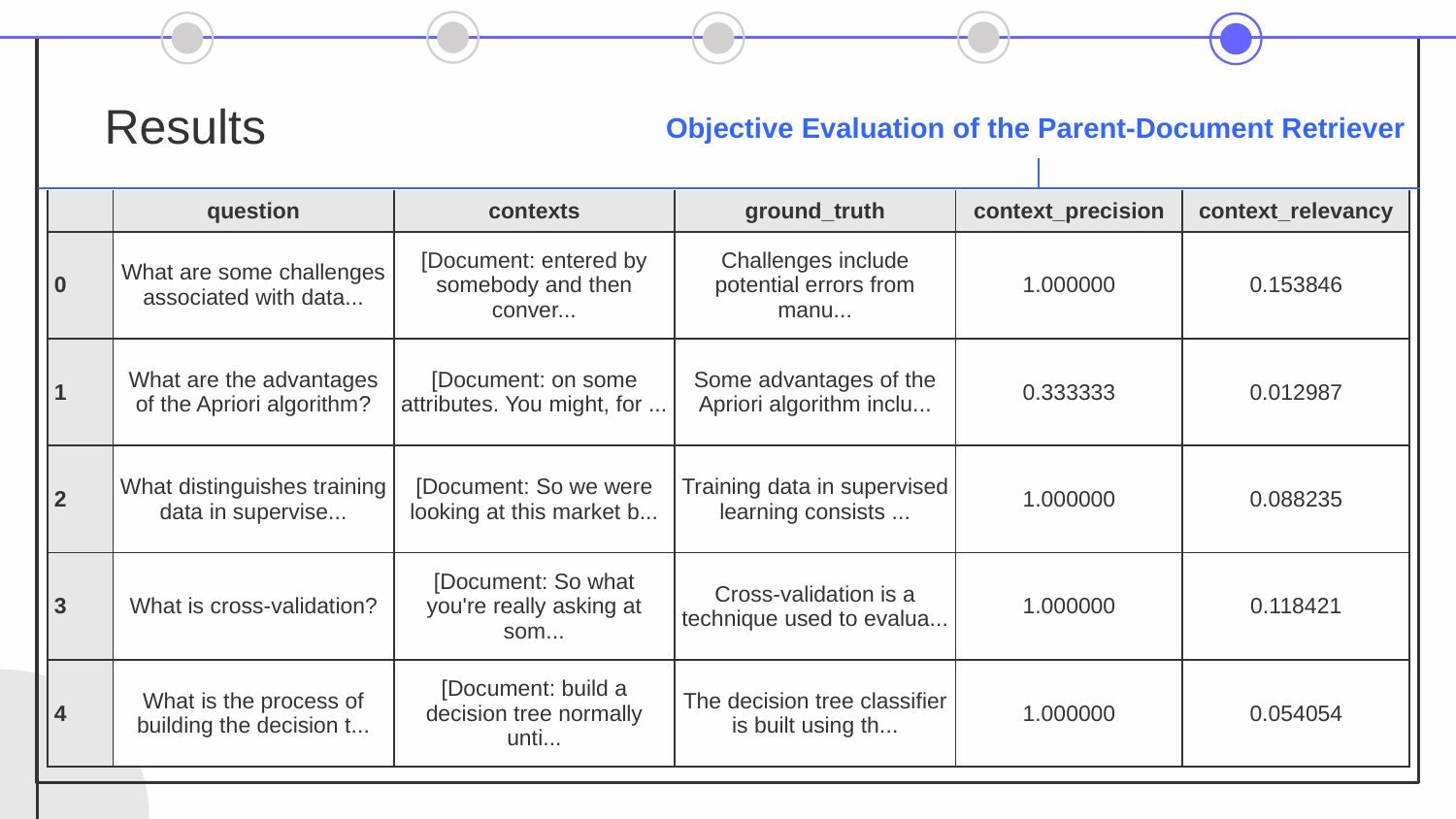

# Results
Objective Evaluation of the Parent-Document Retriever
|  | question | contexts | ground\_truth | context\_precision | context\_relevancy |
| --- | --- | --- | --- | --- | --- |
| 0 | What are some challenges associated with data... | [Document: entered by somebody and then conver... | Challenges include potential errors from manu... | 1.000000 | 0.153846 |
| 1 | What are the advantages of the Apriori algorithm? | [Document: on some attributes. You might, for ... | Some advantages of the Apriori algorithm inclu... | 0.333333 | 0.012987 |
| 2 | What distinguishes training data in supervise... | [Document: So we were looking at this market b... | Training data in supervised learning consists ... | 1.000000 | 0.088235 |
| 3 | What is cross-validation? | [Document: So what you're really asking at som... | Cross-validation is a technique used to evalua... | 1.000000 | 0.118421 |
| 4 | What is the process of building the decision t... | [Document: build a decision tree normally unti... | The decision tree classifier is built using th... | 1.000000 | 0.054054 |